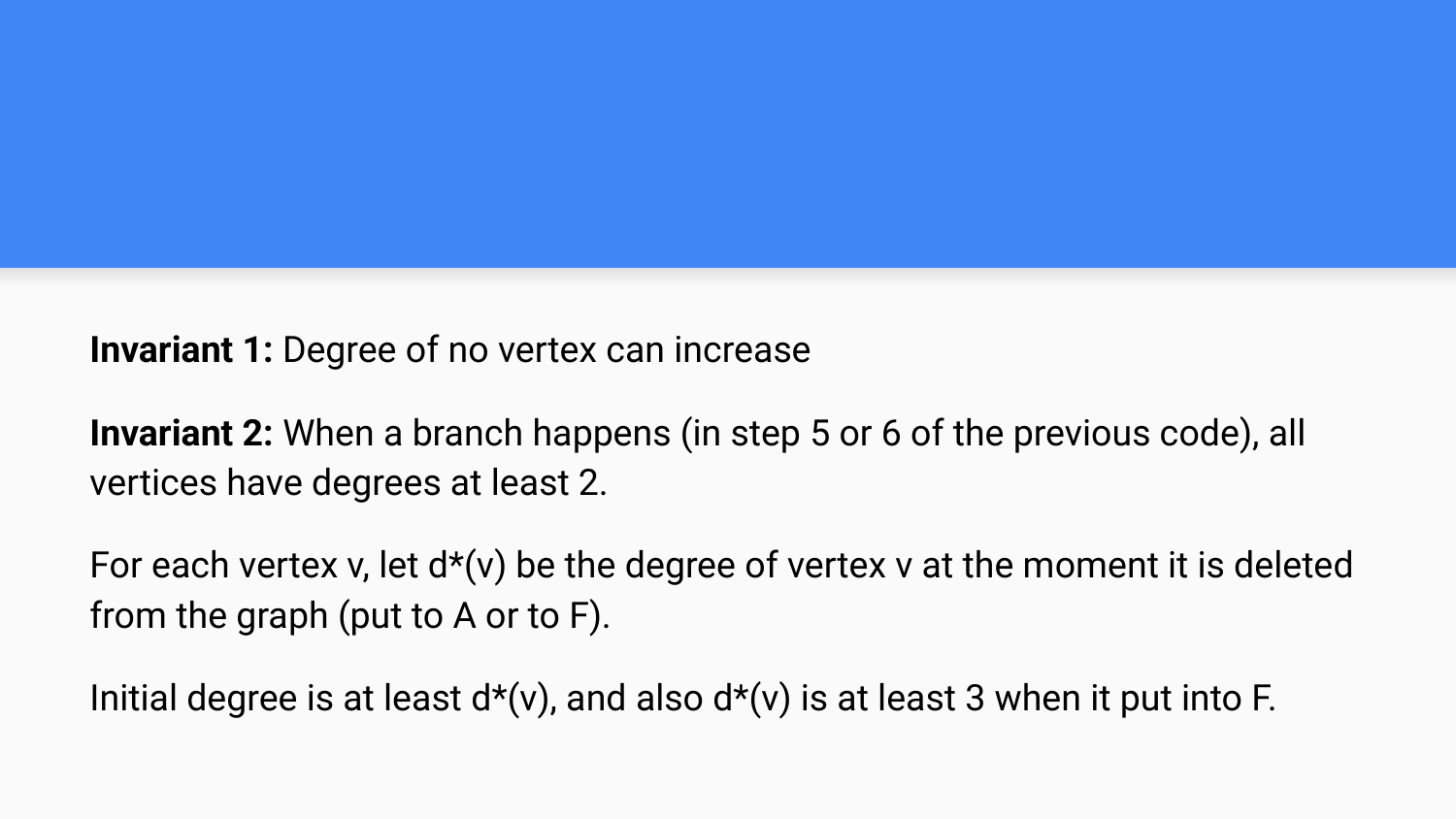

#
Invariant 1: Degree of no vertex can increase
Invariant 2: When a branch happens (in step 5 or 6 of the previous code), all vertices have degrees at least 2.
For each vertex v, let d*(v) be the degree of vertex v at the moment it is deleted from the graph (put to A or to F).
Initial degree is at least d*(v), and also d*(v) is at least 3 when it put into F.